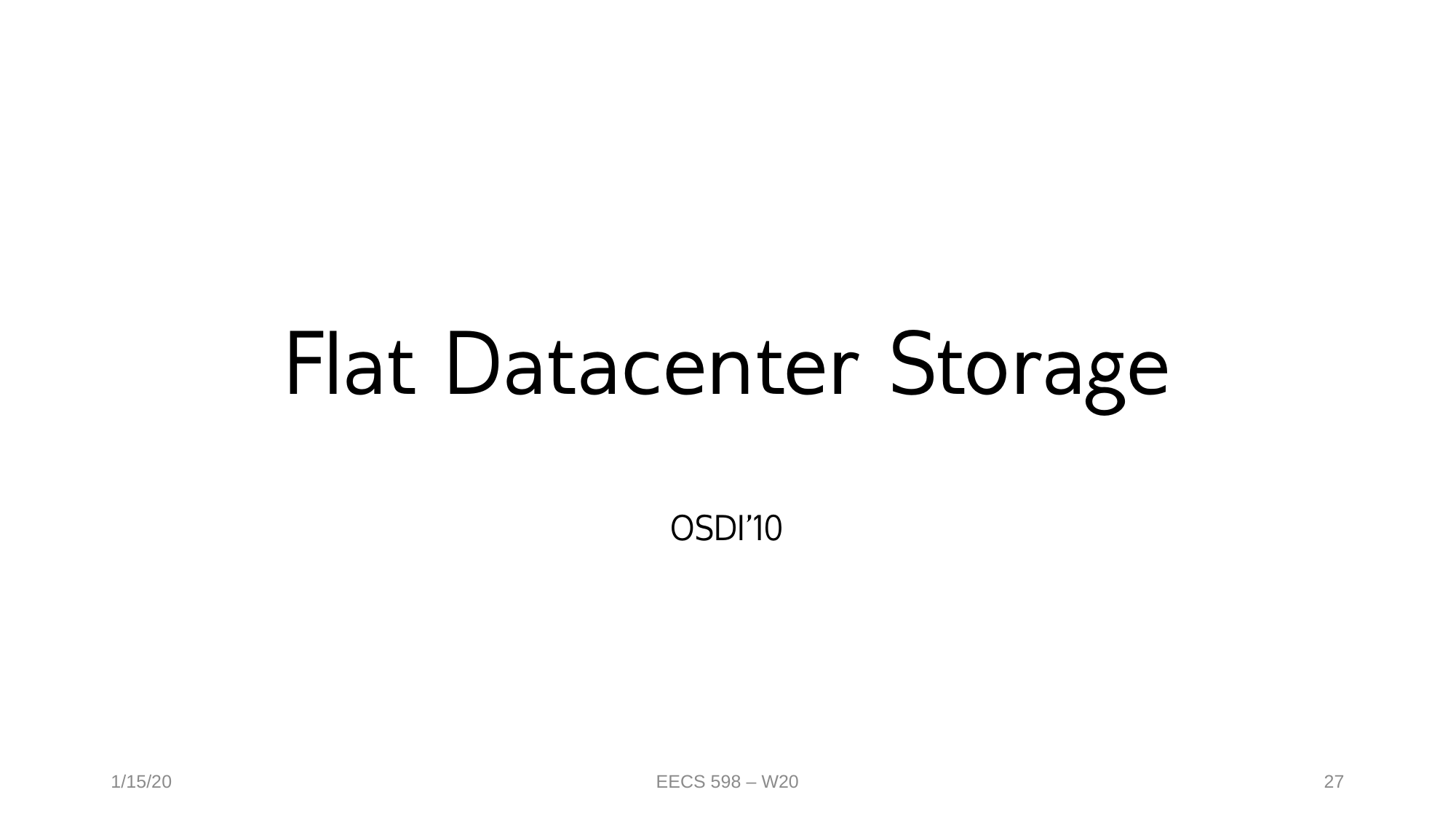

# Flat Datacenter Storage
OSDI’10
1/15/20
EECS 598 – W20
27